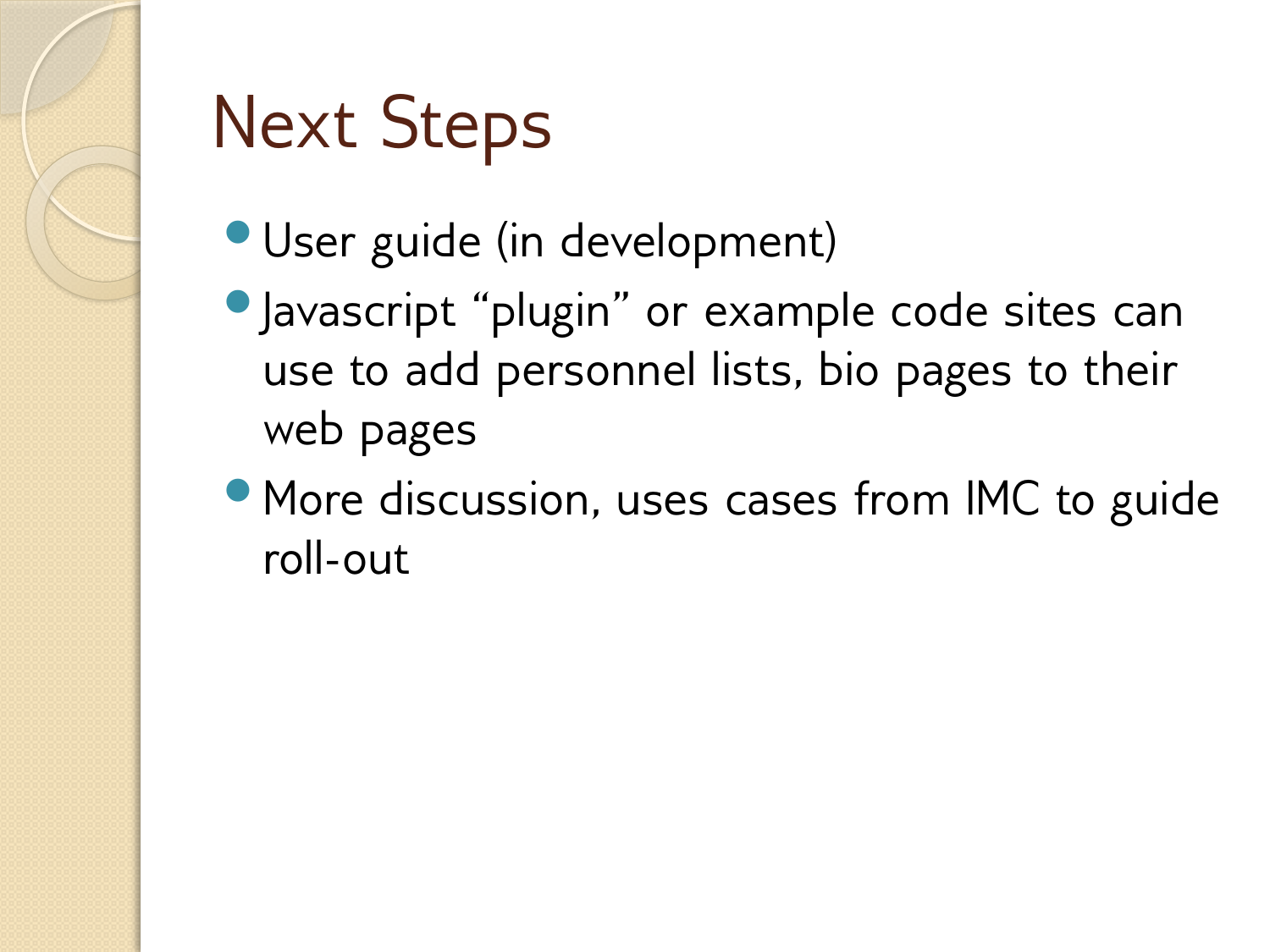

# Next Steps
User guide (in development)
Javascript “plugin” or example code sites can use to add personnel lists, bio pages to their web pages
More discussion, uses cases from IMC to guide roll-out